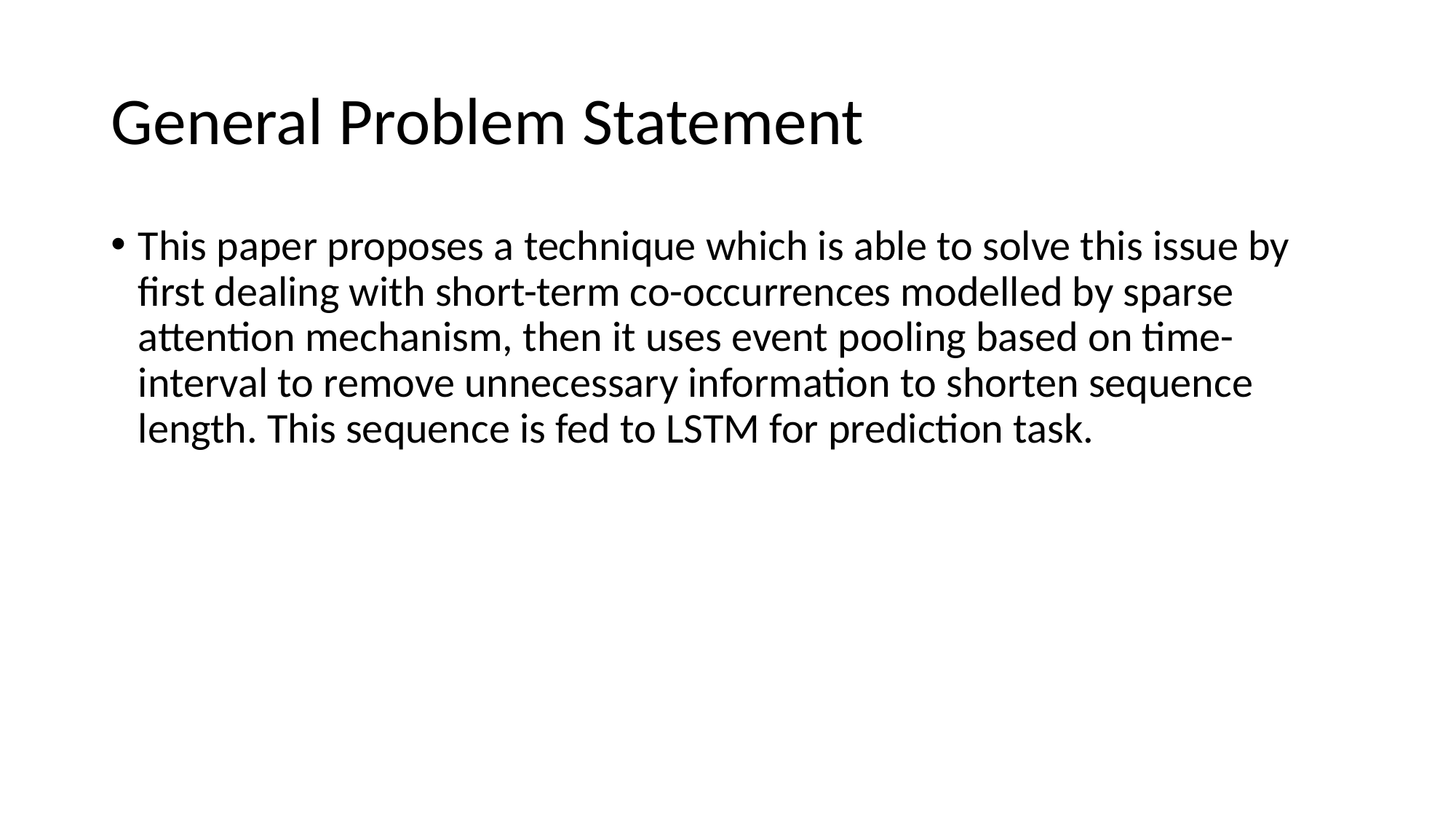

# General Problem Statement
This paper proposes a technique which is able to solve this issue by first dealing with short-term co-occurrences modelled by sparse attention mechanism, then it uses event pooling based on time-interval to remove unnecessary information to shorten sequence length. This sequence is fed to LSTM for prediction task.